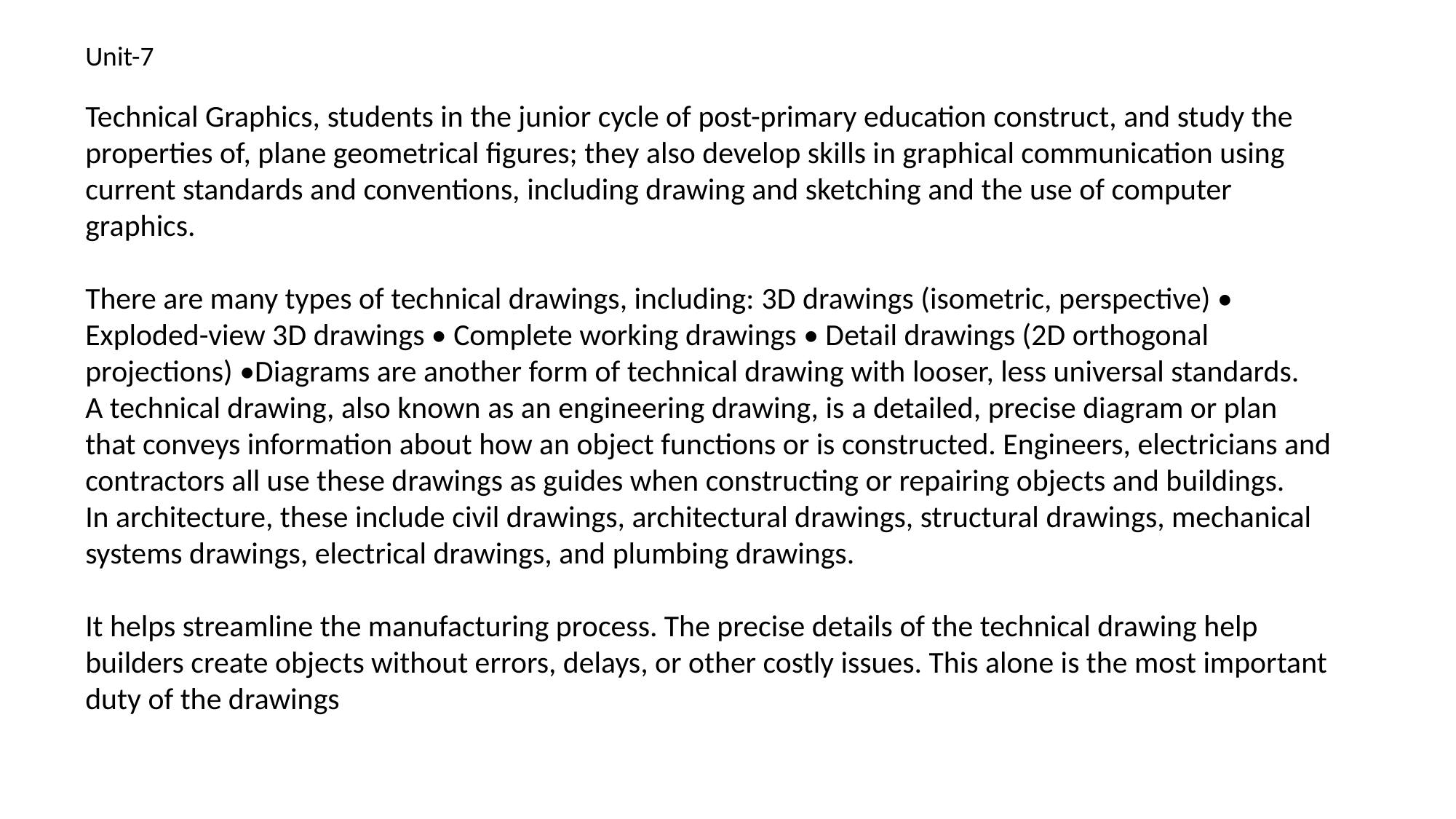

Unit-7
Technical Graphics, students in the junior cycle of post-primary education construct, and study the properties of, plane geometrical figures; they also develop skills in graphical communication using current standards and conventions, including drawing and sketching and the use of computer graphics.

There are many types of technical drawings, including: 3D drawings (isometric, perspective) • Exploded-view 3D drawings • Complete working drawings • Detail drawings (2D orthogonal projections) •Diagrams are another form of technical drawing with looser, less universal standards.
A technical drawing, also known as an engineering drawing, is a detailed, precise diagram or plan that conveys information about how an object functions or is constructed. Engineers, electricians and contractors all use these drawings as guides when constructing or repairing objects and buildings.
In architecture, these include civil drawings, architectural drawings, structural drawings, mechanical systems drawings, electrical drawings, and plumbing drawings.

It helps streamline the manufacturing process. The precise details of the technical drawing help builders create objects without errors, delays, or other costly issues. This alone is the most important duty of the drawings